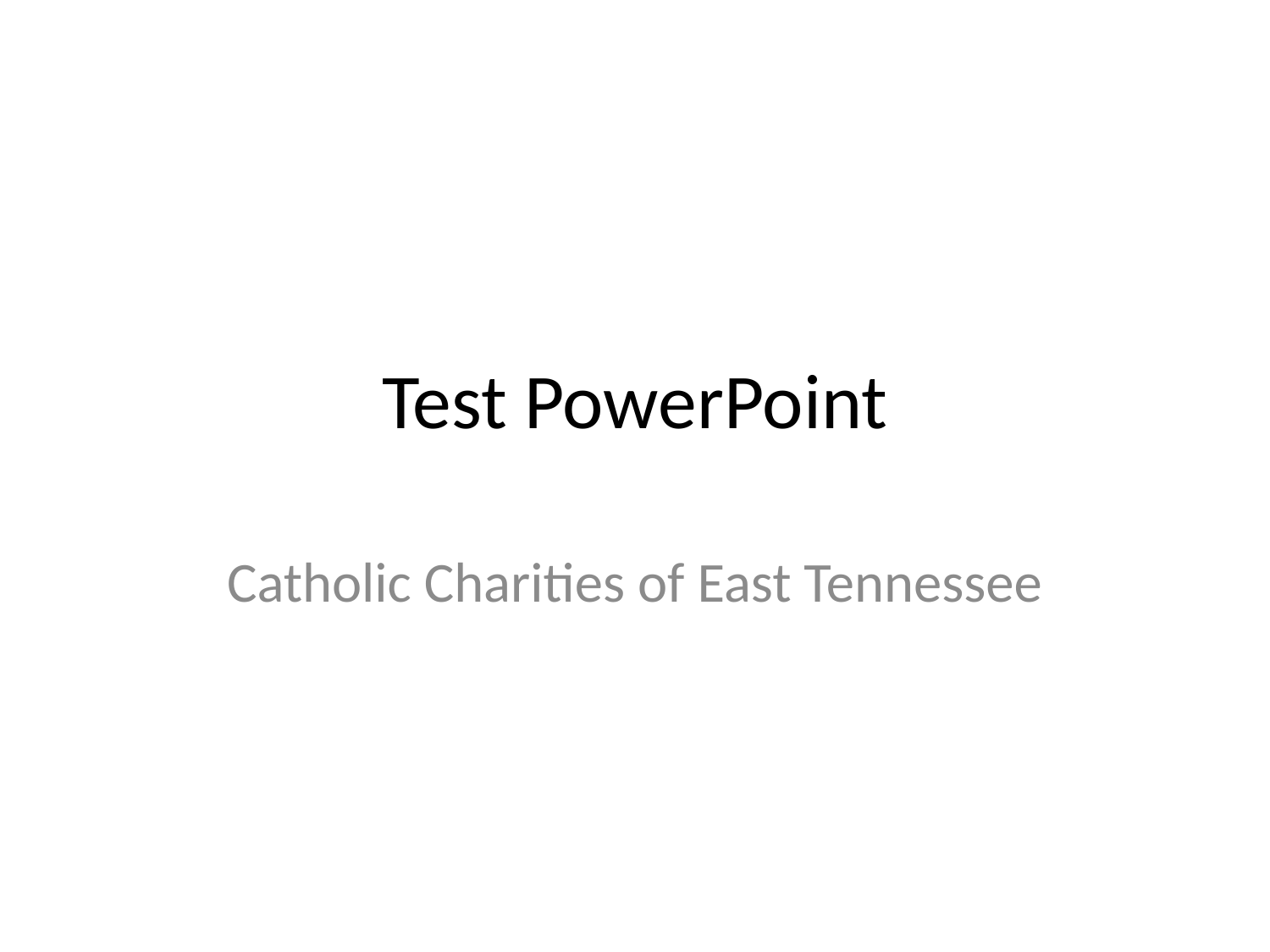

# Test PowerPoint
Catholic Charities of East Tennessee